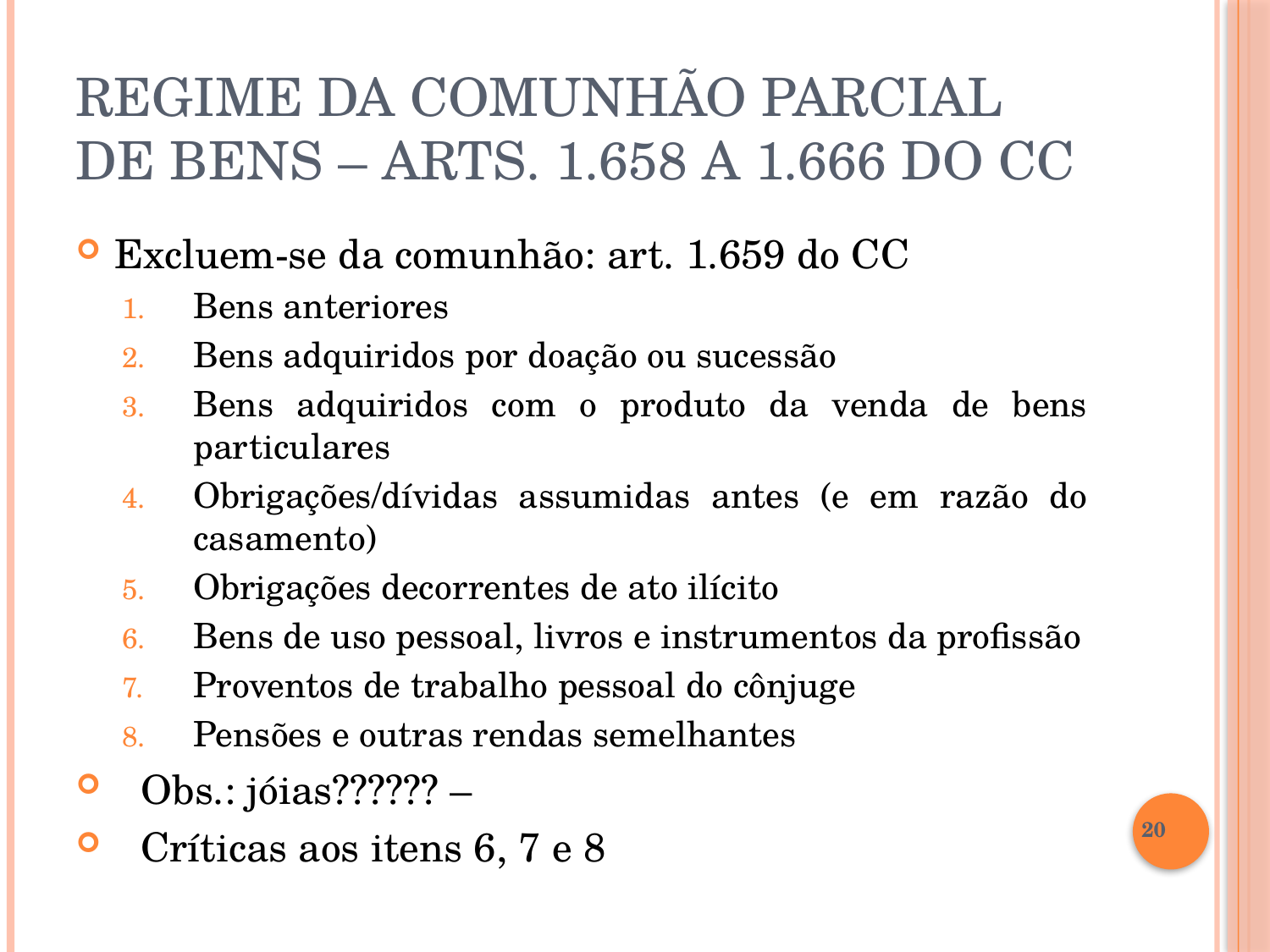

# Regime da Comunhão Parcial de Bens – arts. 1.658 a 1.666 do CC
Excluem-se da comunhão: art. 1.659 do CC
Bens anteriores
Bens adquiridos por doação ou sucessão
Bens adquiridos com o produto da venda de bens particulares
Obrigações/dívidas assumidas antes (e em razão do casamento)
Obrigações decorrentes de ato ilícito
Bens de uso pessoal, livros e instrumentos da profissão
Proventos de trabalho pessoal do cônjuge
Pensões e outras rendas semelhantes
Obs.: jóias?????? –
Críticas aos itens 6, 7 e 8

20